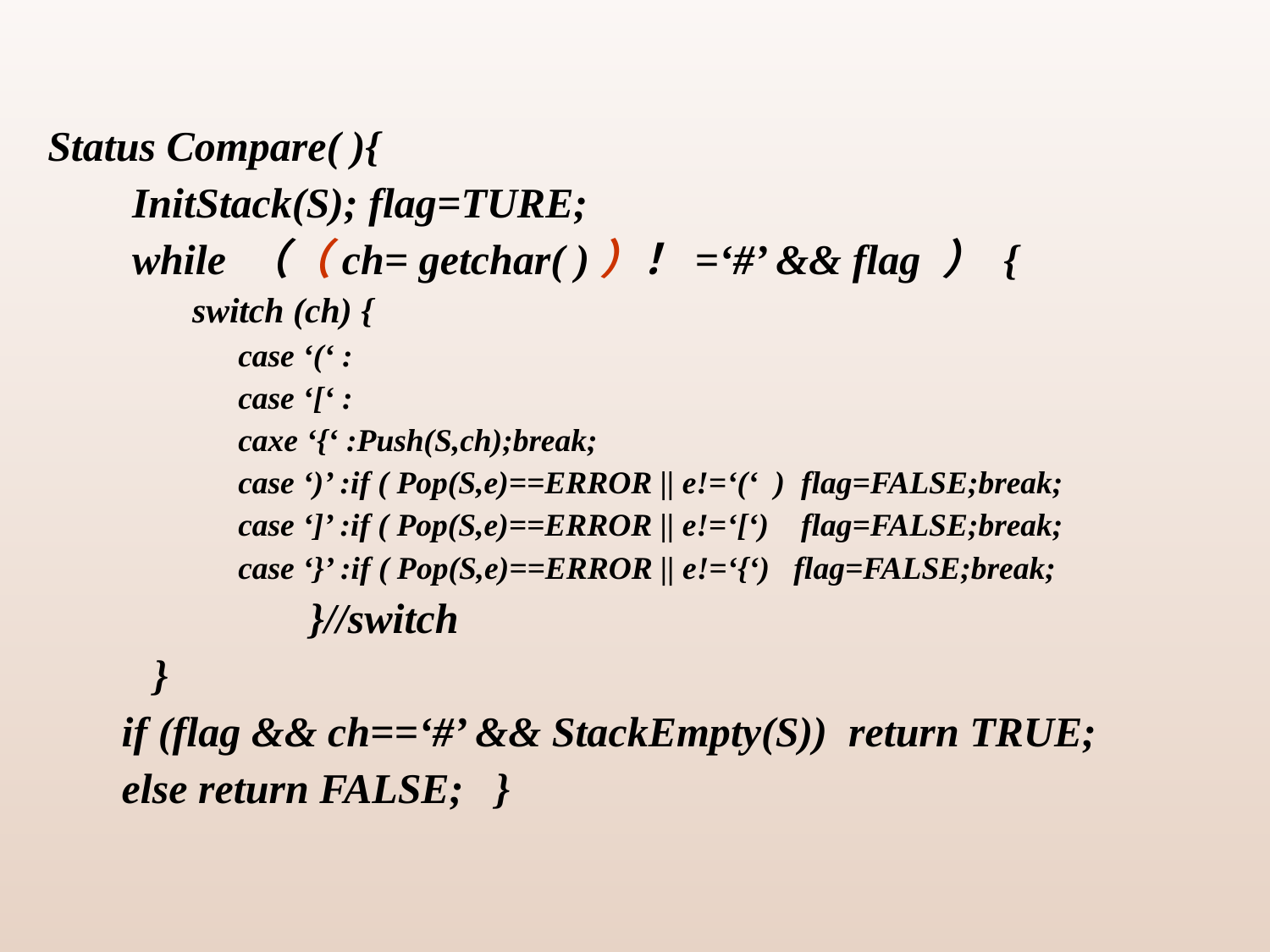

Status Compare( ){
  InitStack(S); flag=TURE;
  while （（ch= getchar( )）！=‘#’ && flag ） {
  switch (ch) {
case ‘(‘ :
case ‘[‘ :
caxe ‘{‘ :Push(S,ch);break;
case ‘)’ :if ( Pop(S,e)==ERROR || e!=‘(‘  )  flag=FALSE;break;
case ‘]’ :if ( Pop(S,e)==ERROR || e!=‘[‘)    flag=FALSE;break;
case ‘}’ :if ( Pop(S,e)==ERROR || e!=‘{‘)   flag=FALSE;break;
     	   }//switch
    }
 if (flag && ch==‘#’ && StackEmpty(S))  return TRUE;
 else return FALSE;   }